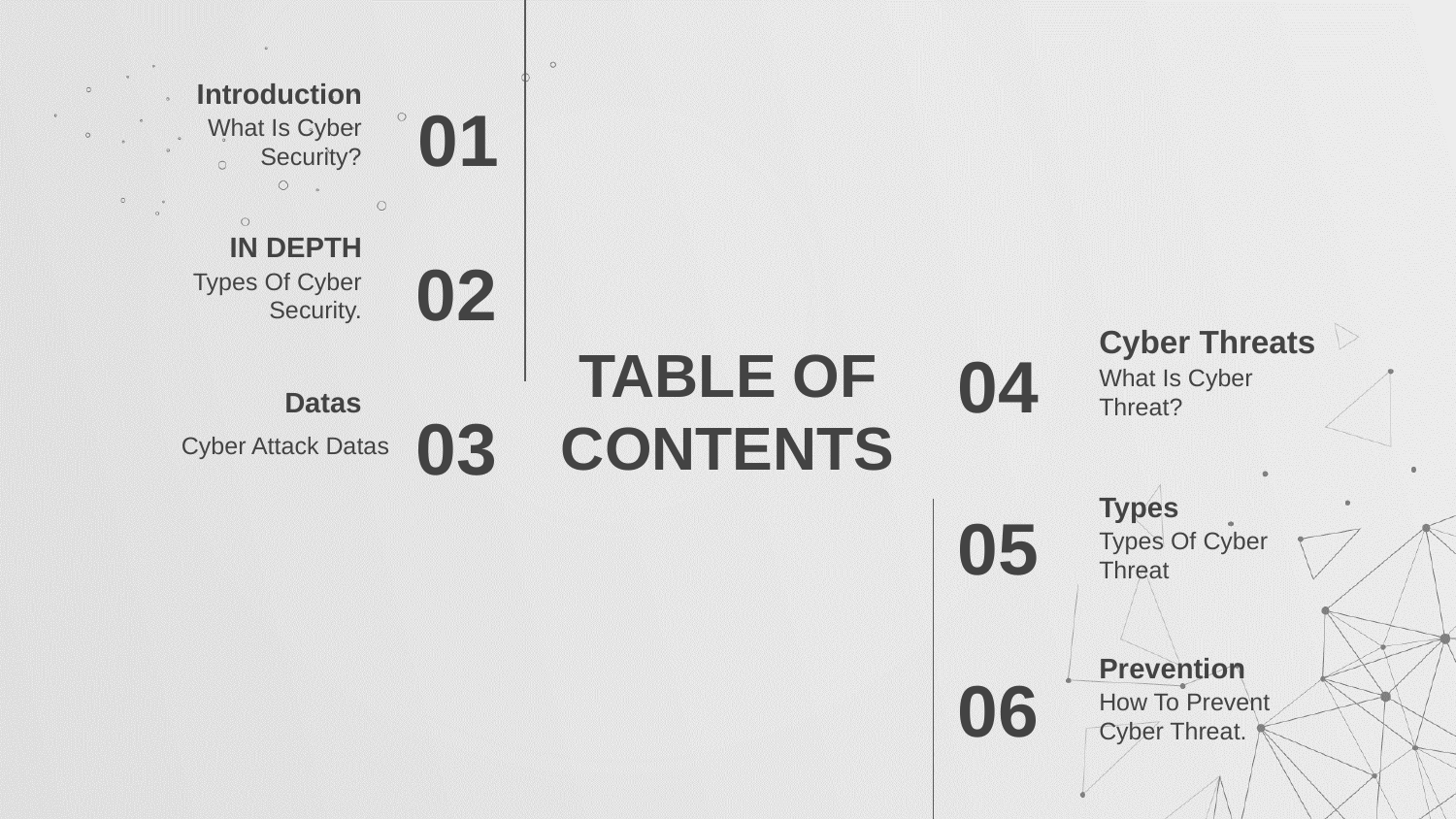

Introduction
01
What Is Cyber Security?
IN DEPTH
02
Types Of Cyber Security.
Cyber Threats
# TABLE OF CONTENTS
04
Datas
What Is Cyber Threat?
03
Cyber Attack Datas
Types
05
Types Of Cyber Threat

Prevention
06
How To Prevent Cyber Threat.